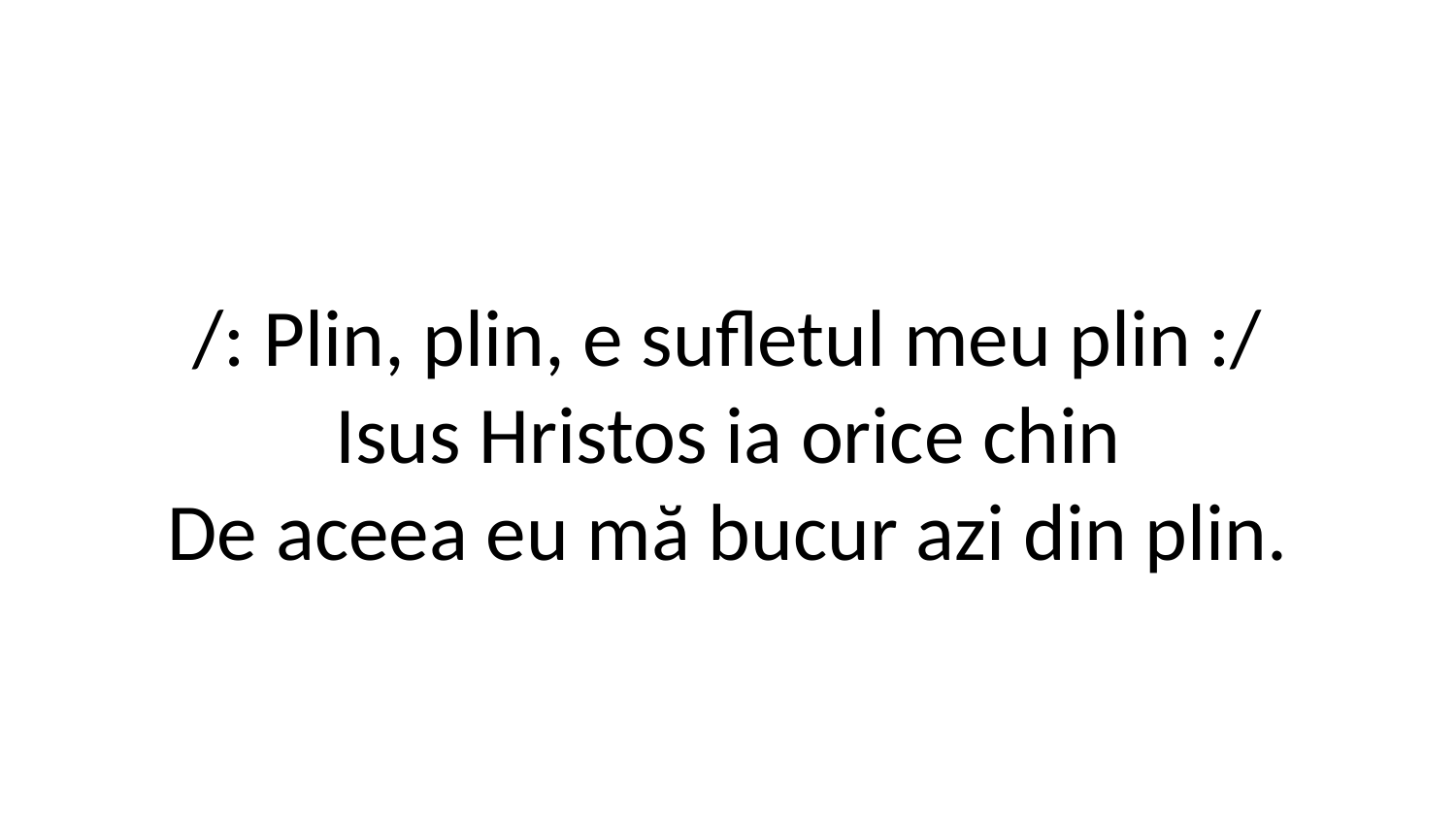

/: Plin, plin, e sufletul meu plin :/
Isus Hristos ia orice chin
De aceea eu mă bucur azi din plin.